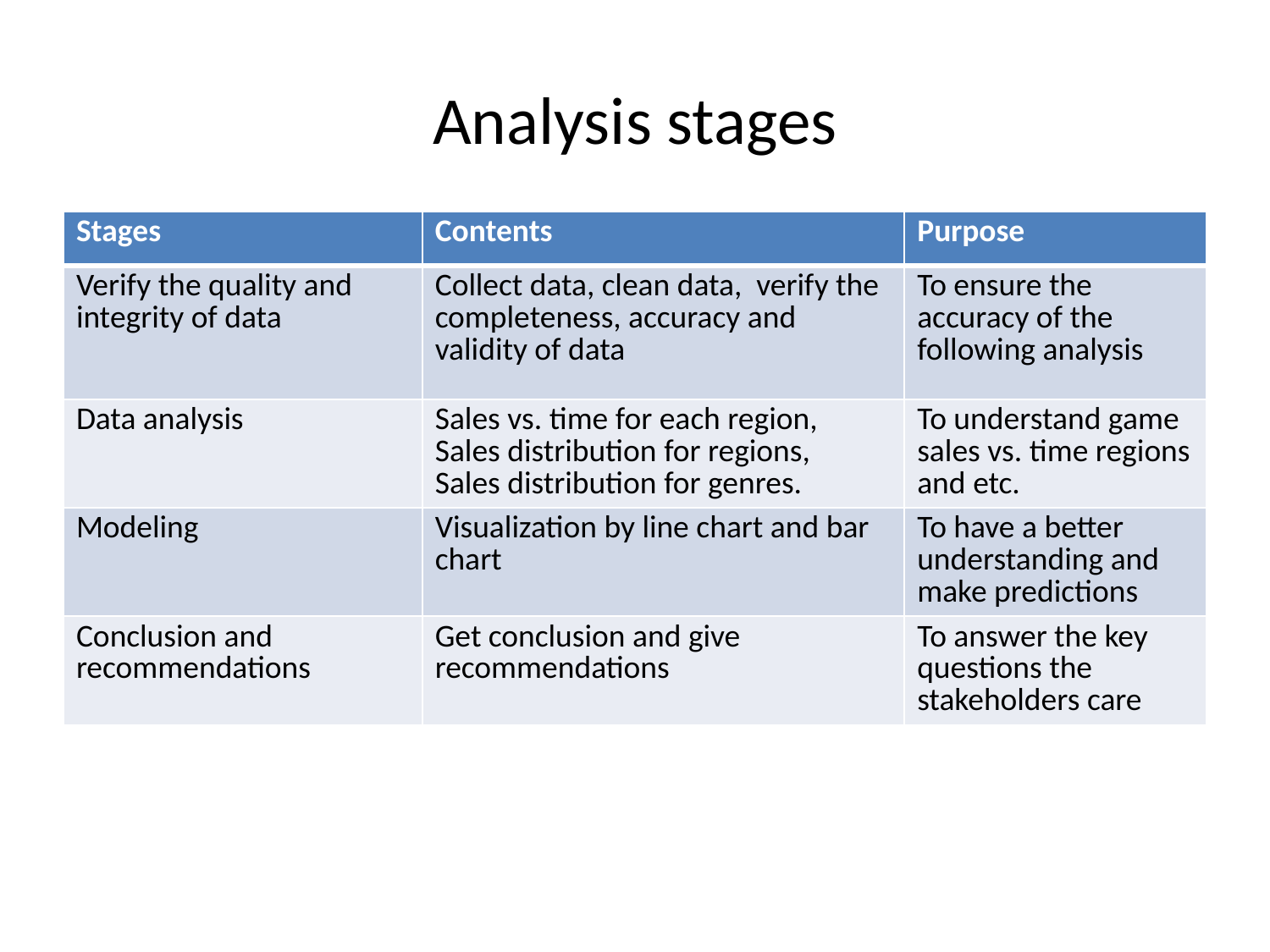

# Analysis stages
| Stages | Contents | Purpose |
| --- | --- | --- |
| Verify the quality and integrity of data | Collect data, clean data, verify the completeness, accuracy and validity of data | To ensure the accuracy of the following analysis |
| Data analysis | Sales vs. time for each region, Sales distribution for regions, Sales distribution for genres. | To understand game sales vs. time regions and etc. |
| Modeling | Visualization by line chart and bar chart | To have a better understanding and make predictions |
| Conclusion and recommendations | Get conclusion and give recommendations | To answer the key questions the stakeholders care |